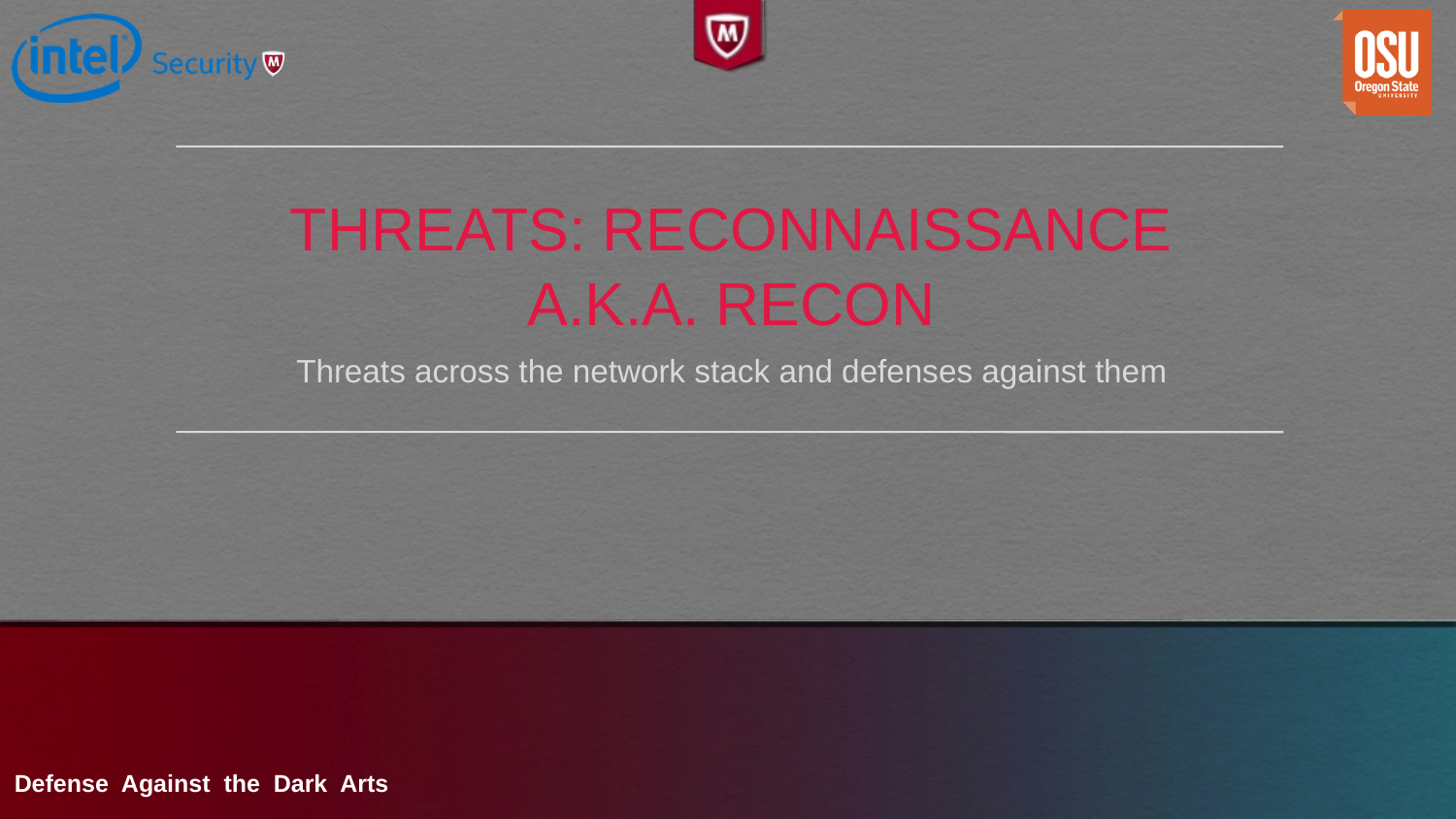

# Threats: Reconnaissance a.k.a. RECON
Threats across the network stack and defenses against them